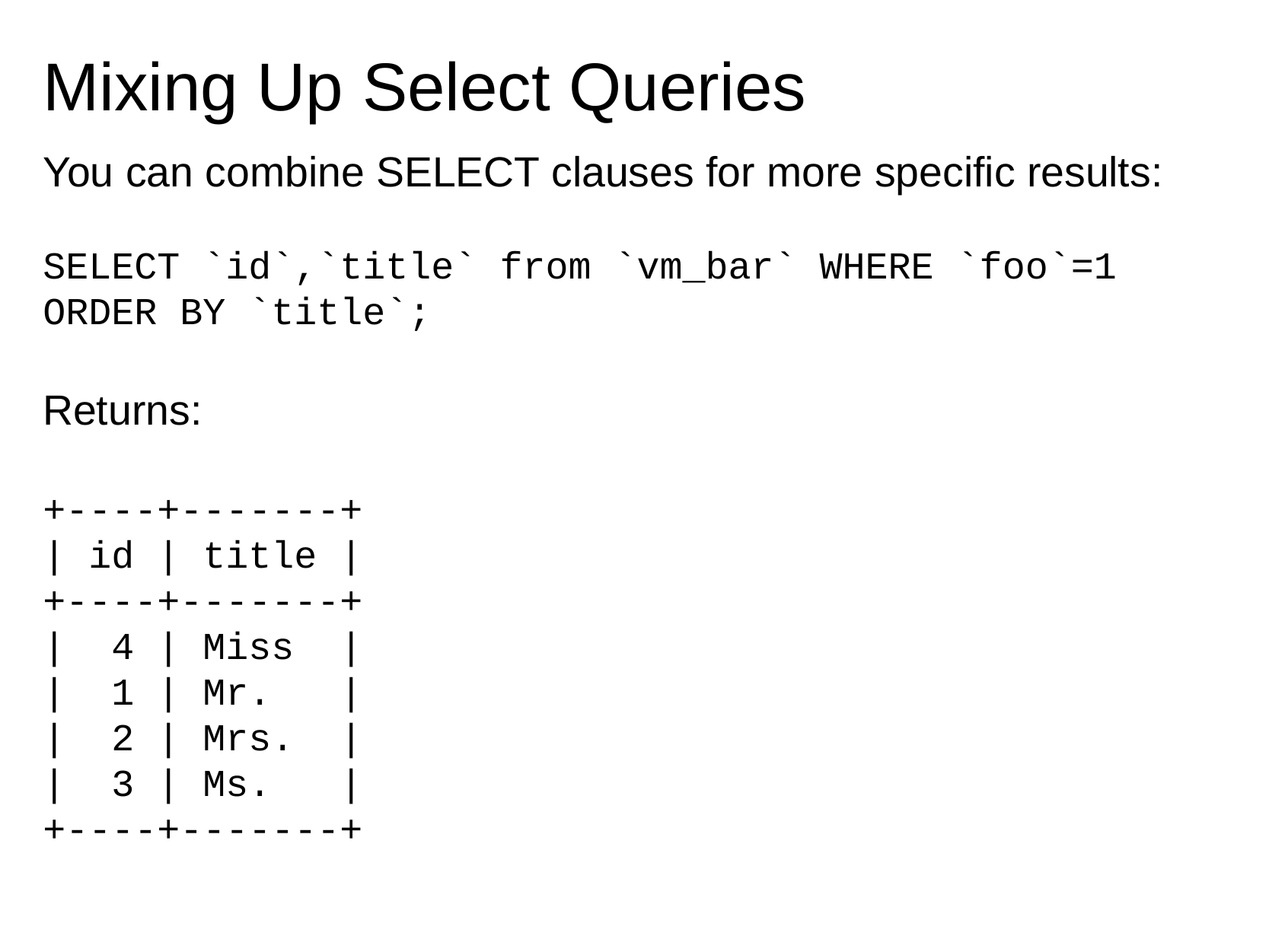

# Mixing Up Select Queries
You can combine SELECT clauses for more specific results:

SELECT `id`,`title` from `vm_bar` WHERE `foo`=1 ORDER BY `title`;

Returns:
+----+-------+
| id | title |
+----+-------+
|  4 | Miss  |
|  1 | Mr.   |
|  2 | Mrs.  |
|  3 | Ms.   |
+----+-------+